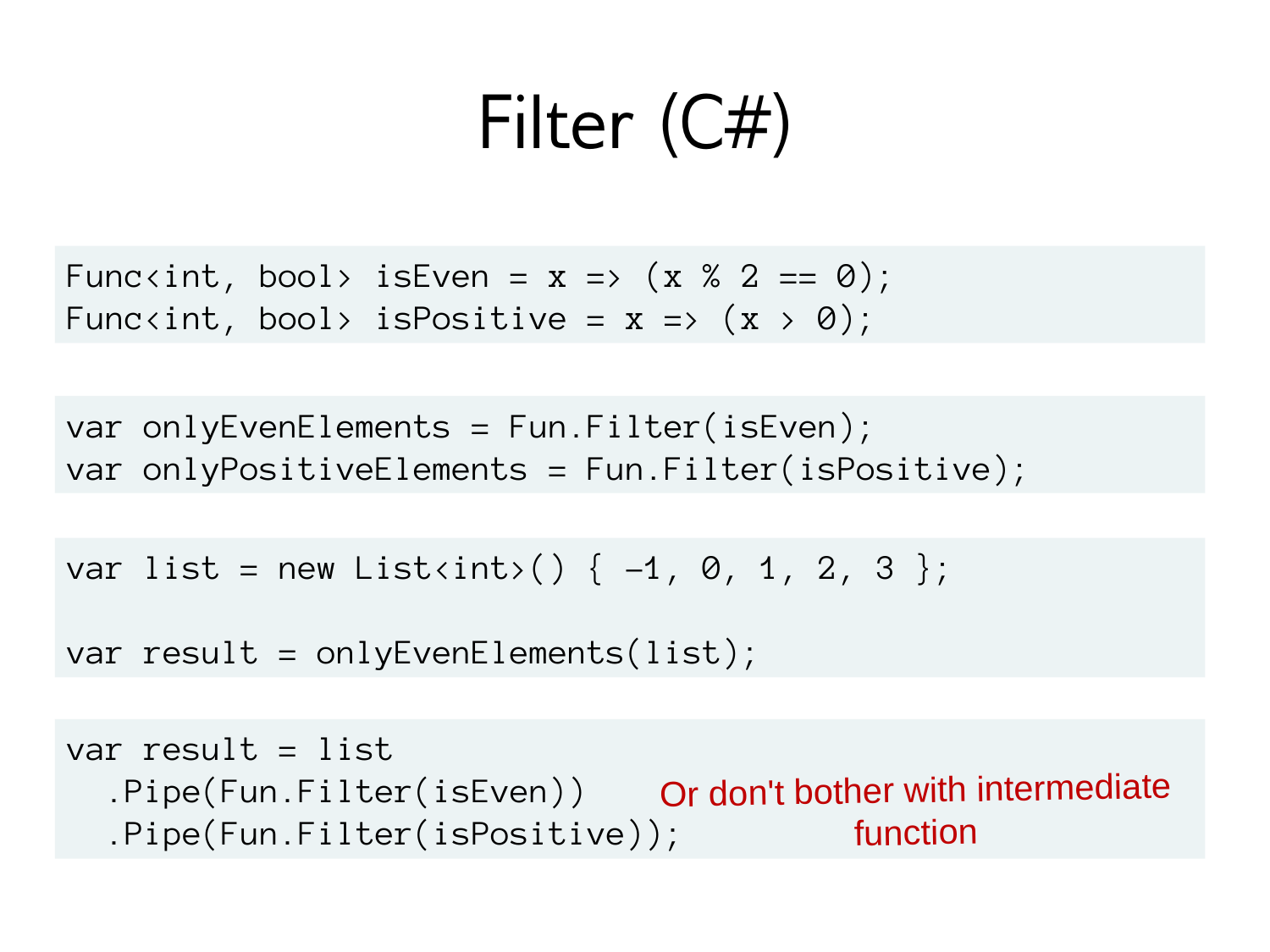

# Filter (C#)
Func<int, bool> isEven = x => (x % 2 == 0);
Func<int, bool> isPositive = x => (x > 0);
var onlyEvenElements = Fun.Filter(isEven);
var onlyPositiveElements = Fun.Filter(isPositive);
var list = new List<int>() { -1, 0, 1, 2, 3 };

var result = onlyEvenElements(list);
var result = list
  .Pipe(Fun.Filter(isEven))
  .Pipe(Fun.Filter(isPositive));
Or don't bother with intermediate function